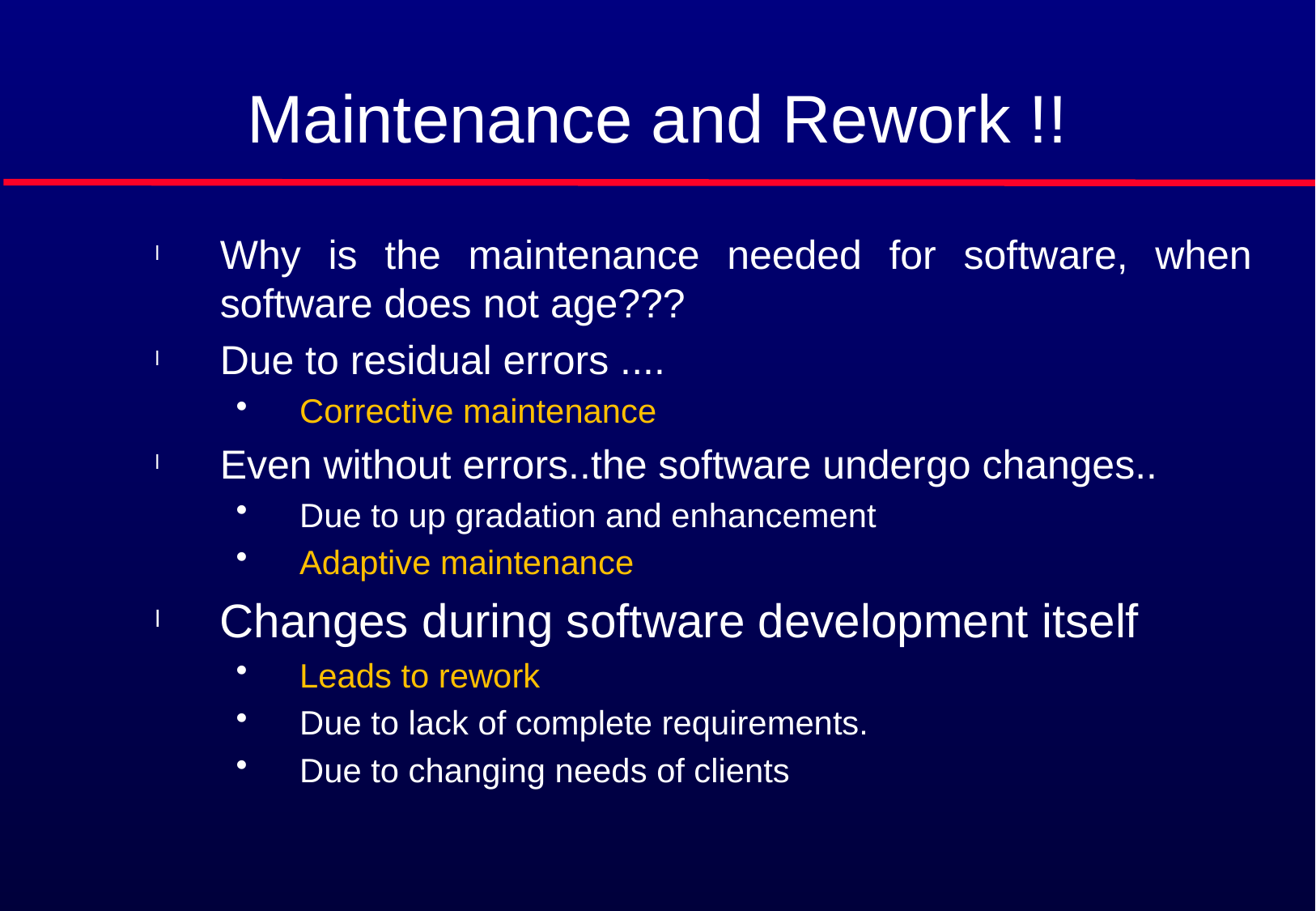

# Maintenance and Rework !!
Why is the maintenance needed for software, when software does not age???
Due to residual errors ....
Corrective maintenance
Even without errors..the software undergo changes..
Due to up gradation and enhancement
Adaptive maintenance
Changes during software development itself
Leads to rework
Due to lack of complete requirements.
Due to changing needs of clients